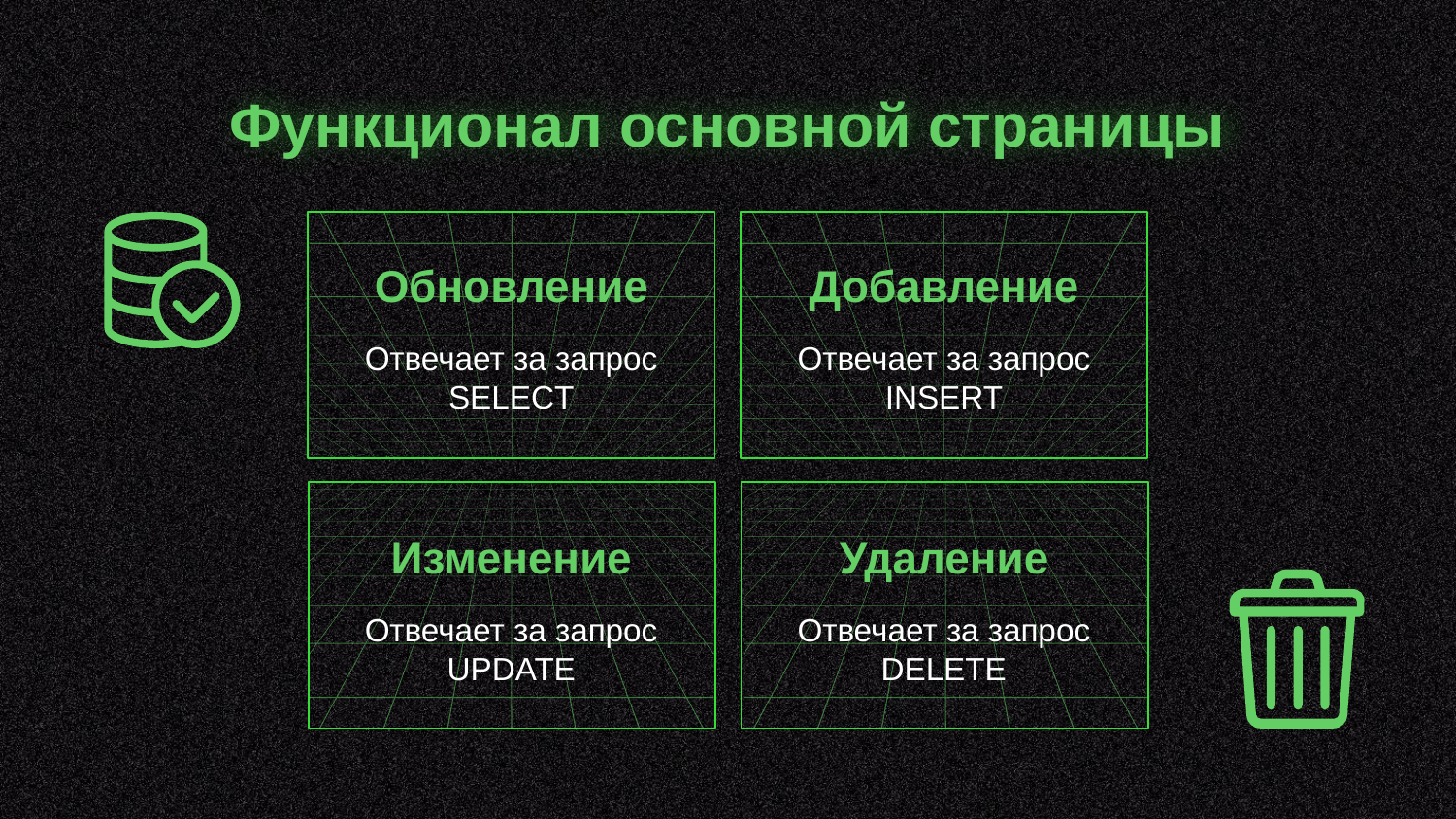

# Функционал основной страницы

Добавление
Обновление
Отвечает за запрос SELECT
Отвечает за запрос INSERT

Изменение
Удаление

Отвечает за запрос UPDATE
Отвечает за запрос DELETE